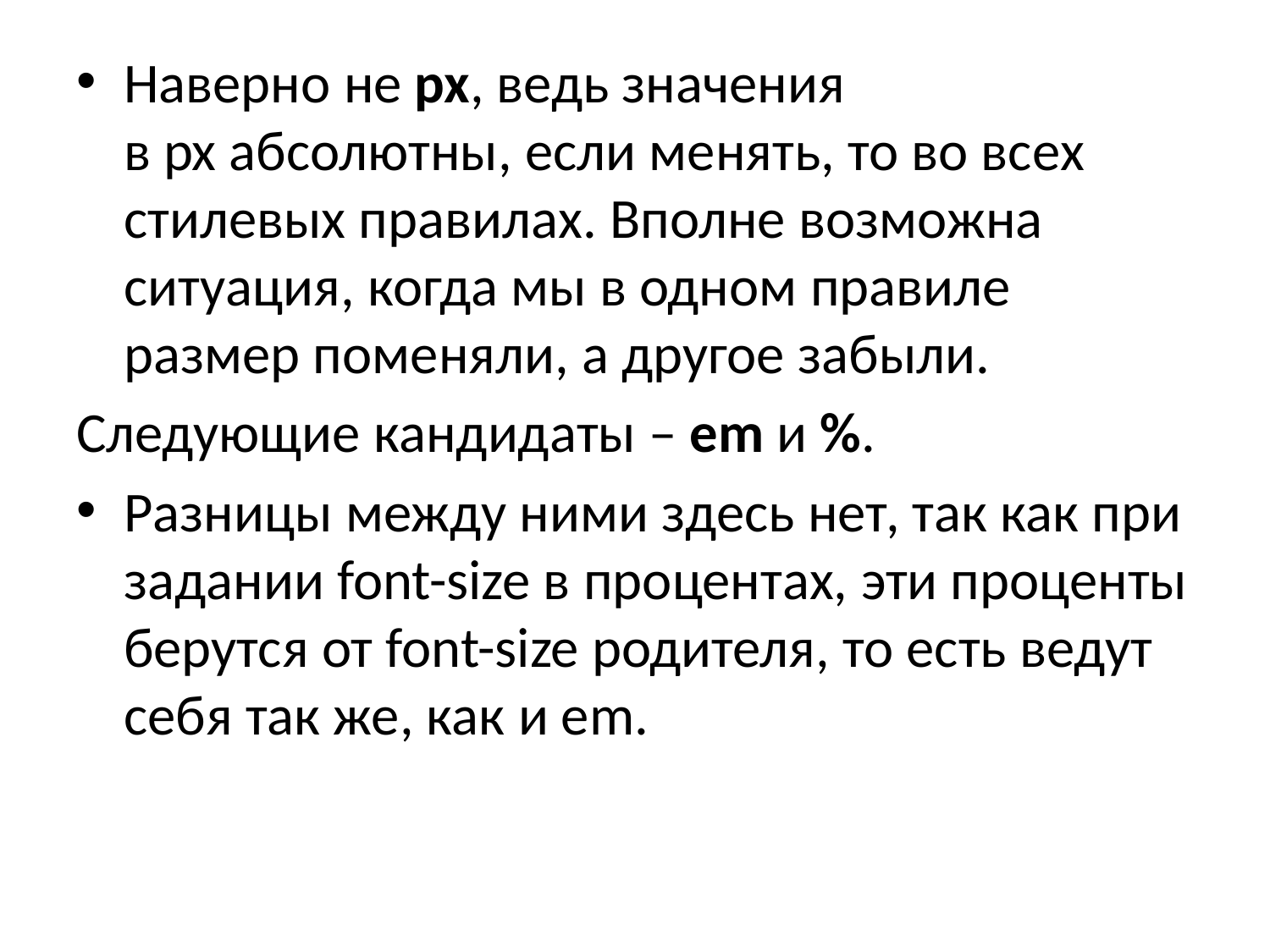

Наверно не px, ведь значения в px абсолютны, если менять, то во всех стилевых правилах. Вполне возможна ситуация, когда мы в одном правиле размер поменяли, а другое забыли.
Следующие кандидаты – em и %.
Разницы между ними здесь нет, так как при задании font-size в процентах, эти проценты берутся от font-size родителя, то есть ведут себя так же, как и em.